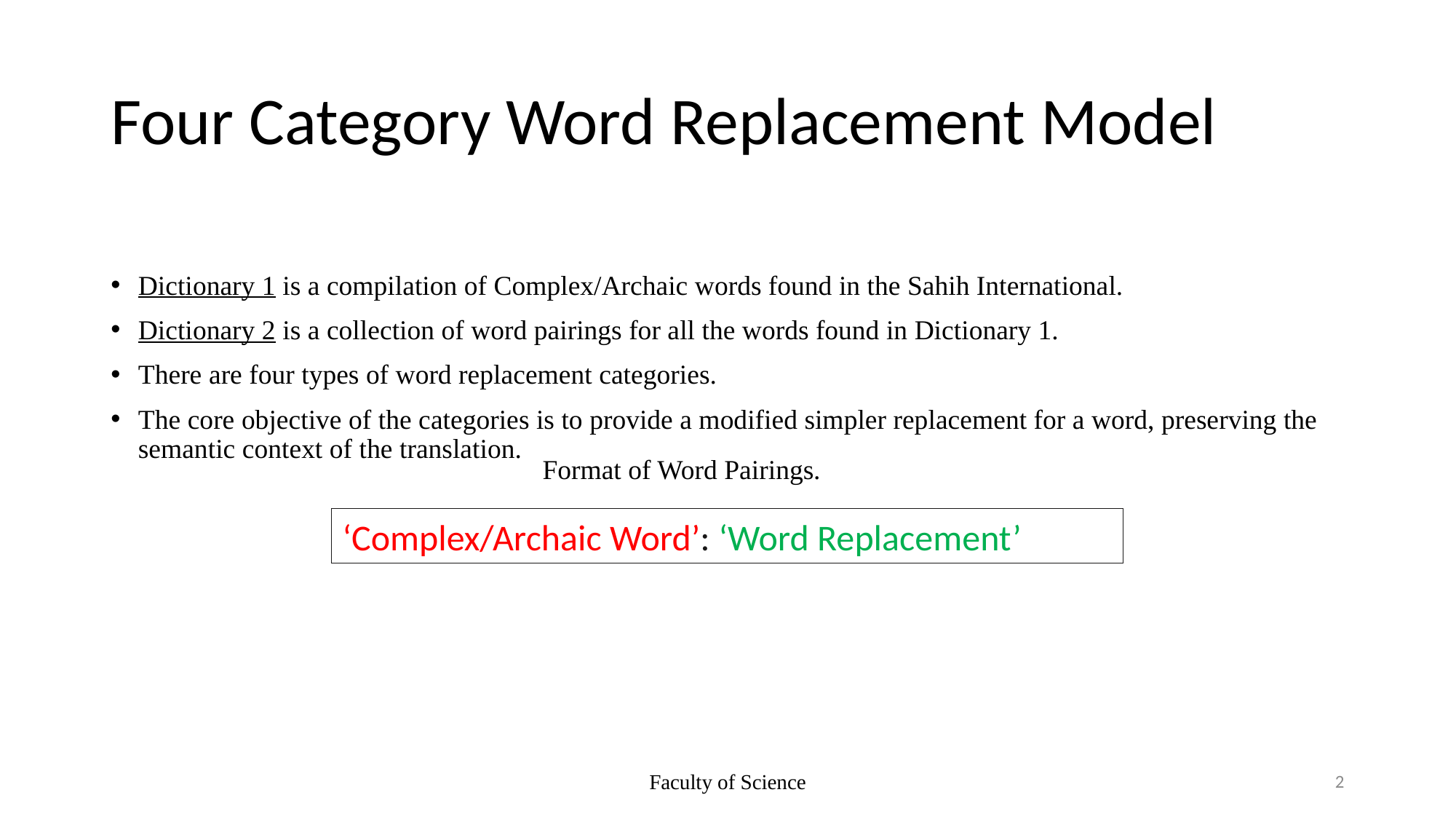

# Four Category Word Replacement Model

Dictionary 1 is a compilation of Complex/Archaic words found in the Sahih International.
Dictionary 2 is a collection of word pairings for all the words found in Dictionary 1.
There are four types of word replacement categories.
The core objective of the categories is to provide a modified simpler replacement for a word, preserving the semantic context of the translation.

Format of Word Pairings.
‘Complex/Archaic Word’: ‘Word Replacement’
Faculty of Science
2